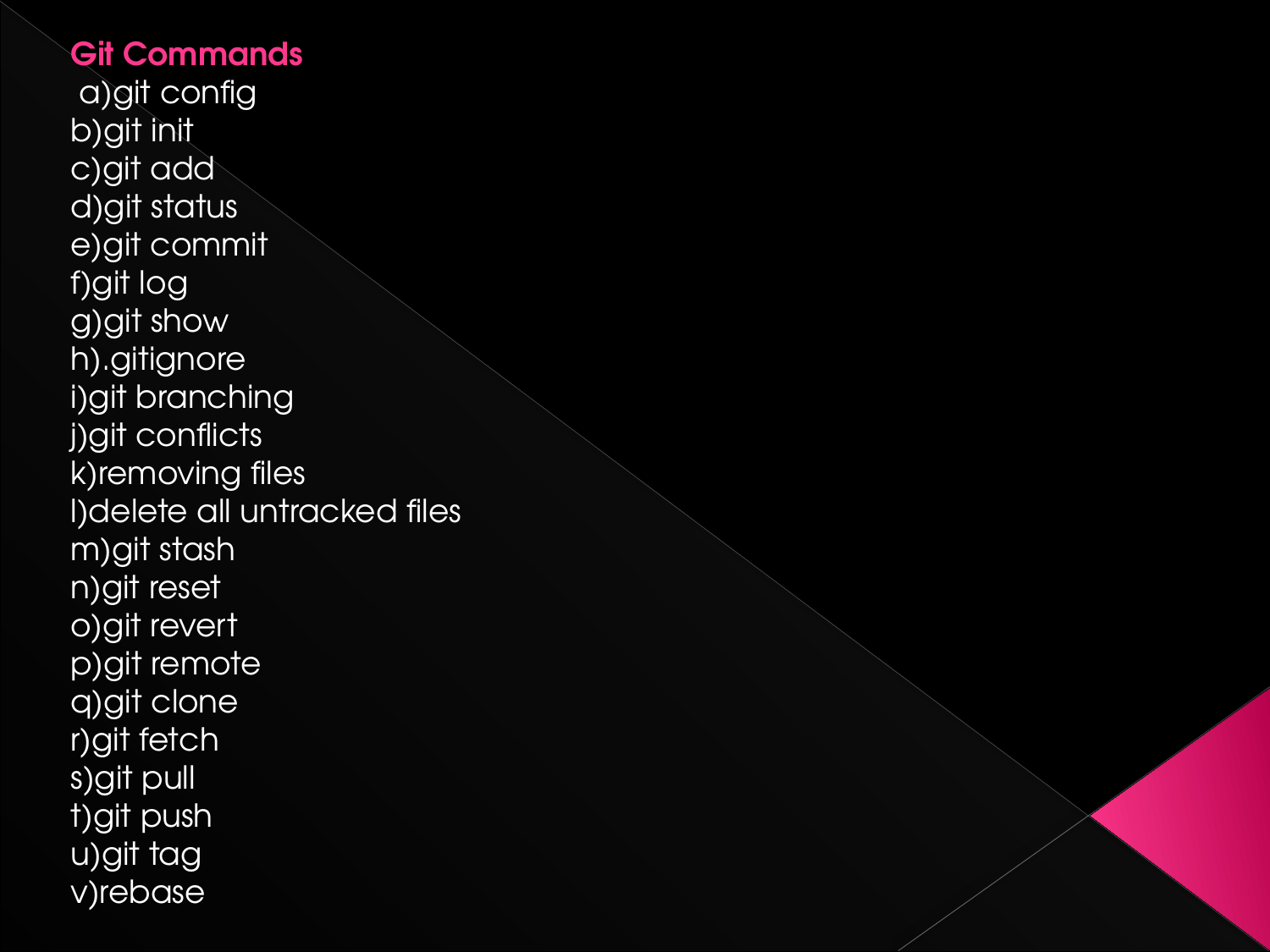

Git Commands
 a)git config
b)git init
c)git add
d)git status
e)git commit
f)git log
g)git show
h).gitignore
i)git branching
j)git conflicts
k)removing files
l)delete all untracked files
m)git stash
n)git reset
o)git revert
p)git remote
q)git clone
r)git fetch
s)git pull
t)git push
u)git tag
v)rebase